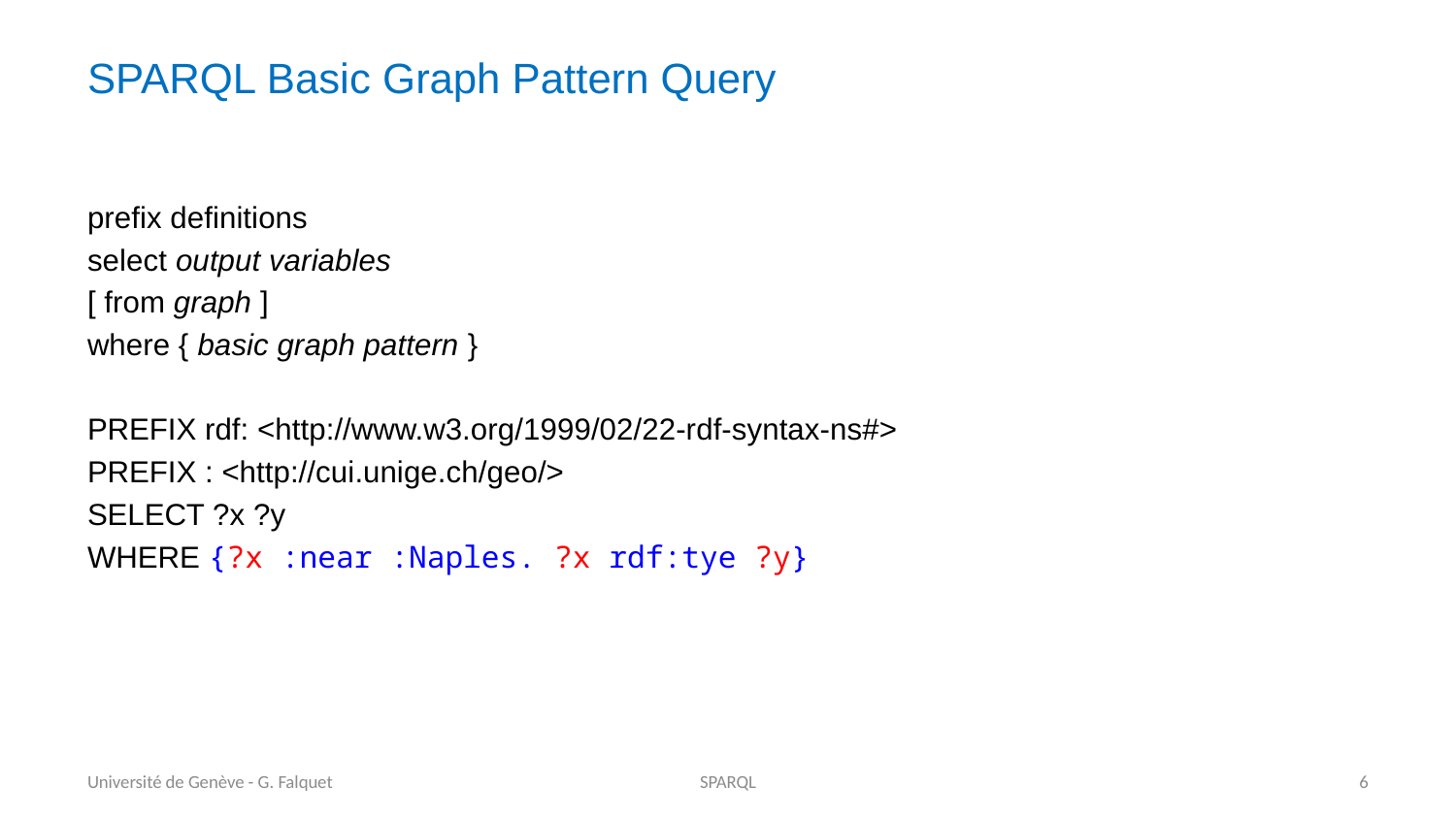

# SPARQL Basic Graph Pattern Query

prefix definitions
select output variables
[ from graph ]
where { basic graph pattern }

PREFIX rdf: <http://www.w3.org/1999/02/22-rdf-syntax-ns#>
PREFIX : <http://cui.unige.ch/geo/>
SELECT ?x ?y
WHERE {?x :near :Naples. ?x rdf:tye ?y}
Université de Genève - G. Falquet
SPARQL
6